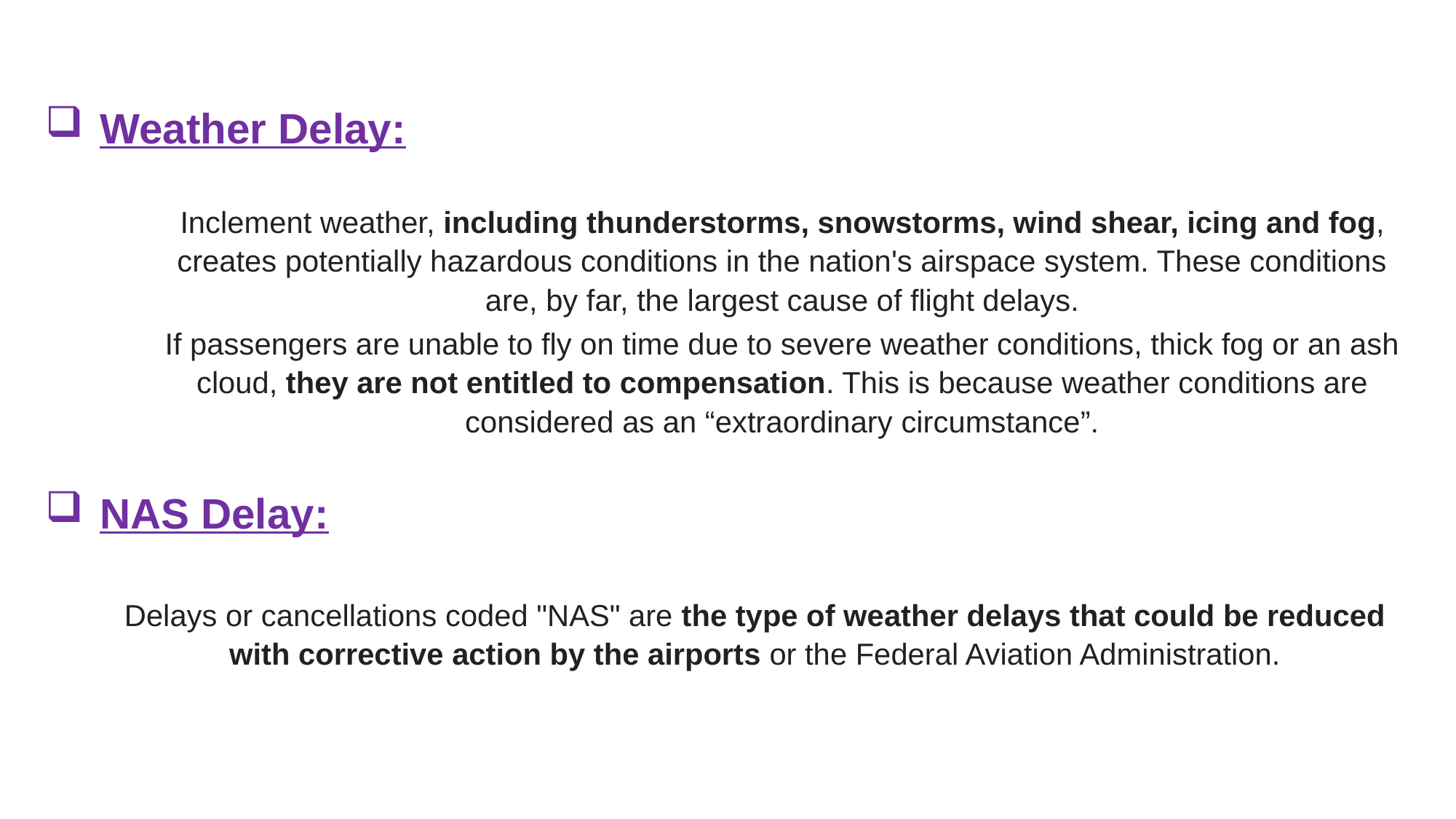

Weather Delay:

Inclement weather, including thunderstorms, snowstorms, wind shear, icing and fog, creates potentially hazardous conditions in the nation's airspace system. These conditions are, by far, the largest cause of flight delays.
If passengers are unable to fly on time due to severe weather conditions, thick fog or an ash cloud, they are not entitled to compensation. This is because weather conditions are considered as an “extraordinary circumstance”.

NAS Delay:

Delays or cancellations coded "NAS" are the type of weather delays that could be reduced with corrective action by the airports or the Federal Aviation Administration.